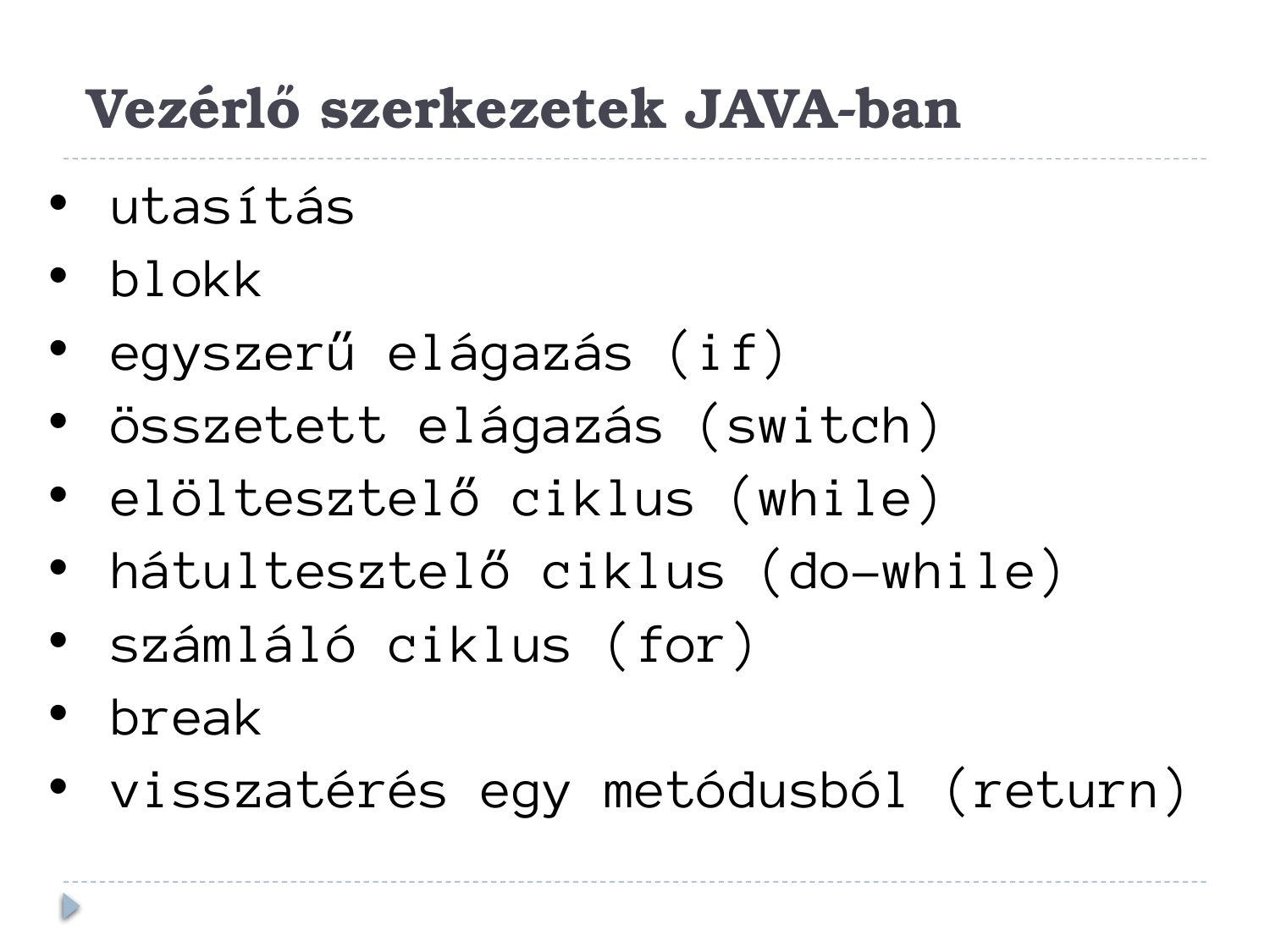

# Vezérlő szerkezetek JAVA-ban

utasítás
blokk
egyszerű elágazás (if)
összetett elágazás (switch)
elöltesztelő ciklus (while)
hátultesztelő ciklus (do-while)
számláló ciklus (for)
break
visszatérés egy metódusból (return)